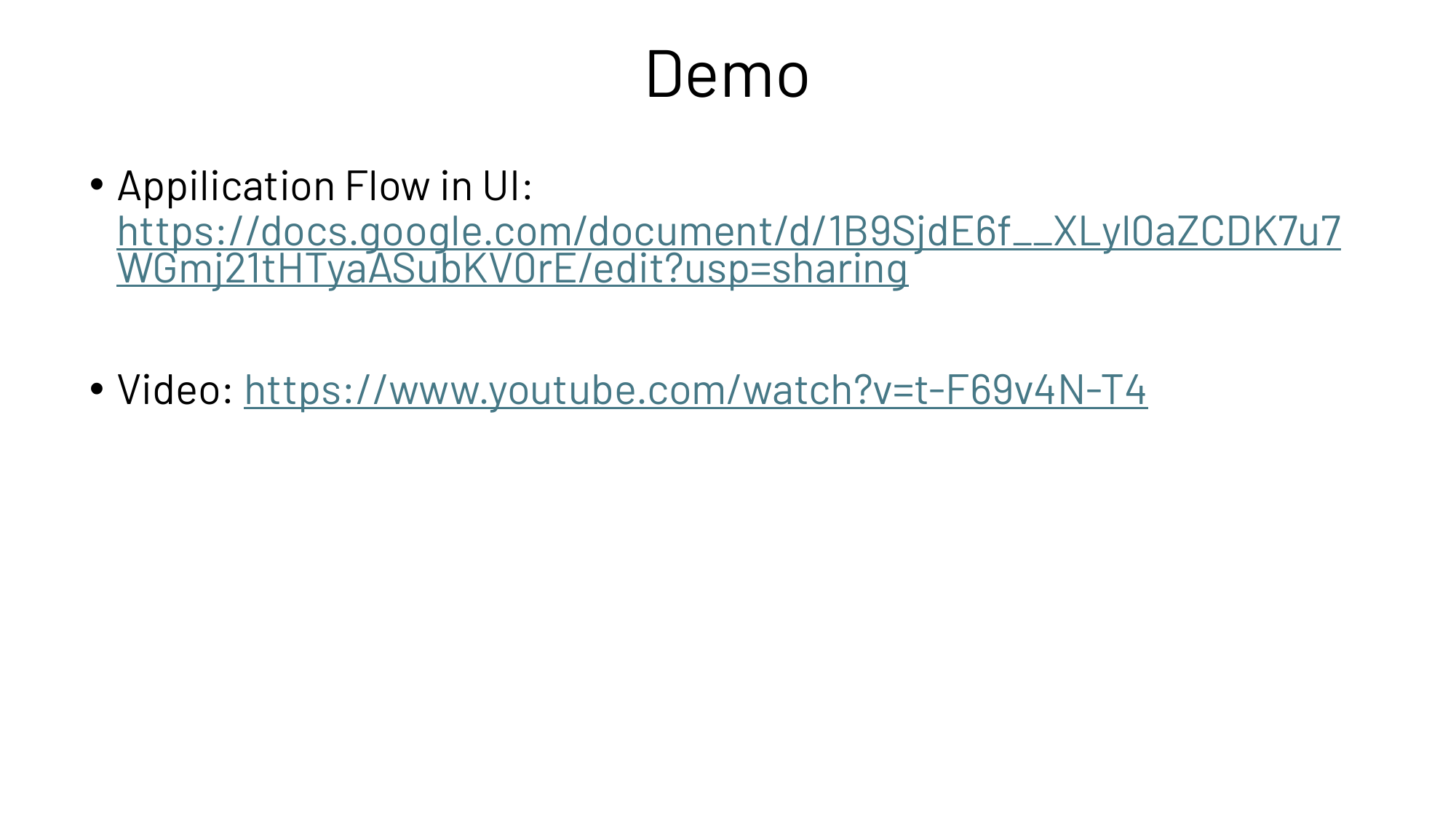

# Demo
Appilication Flow in UI: https://docs.google.com/document/d/1B9SjdE6f__XLyl0aZCDK7u7WGmj21tHTyaASubKV0rE/edit?usp=sharing

Video: https://www.youtube.com/watch?v=t-F69v4N-T4